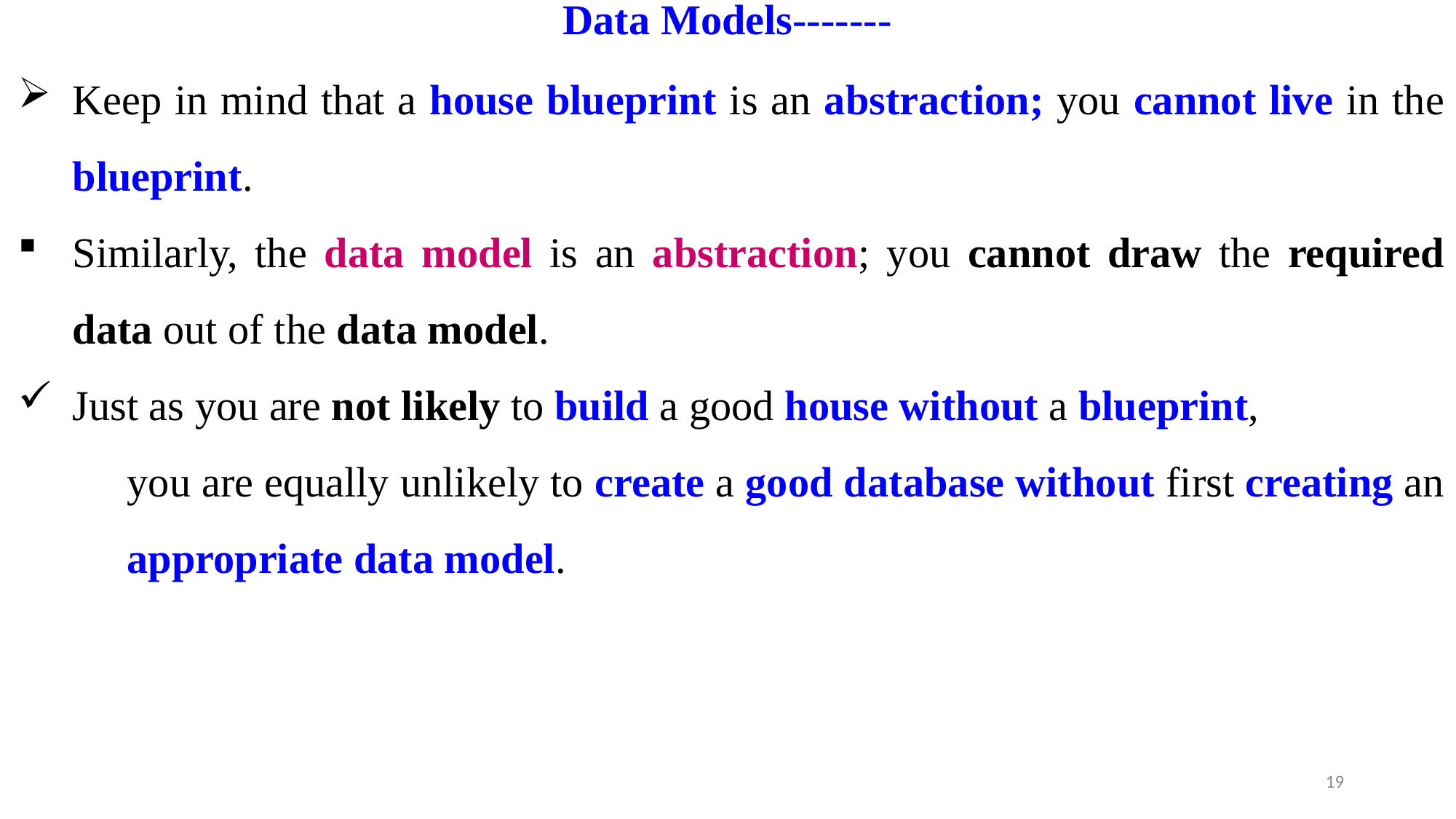

# Data Models-------
Keep in mind that a house blueprint is an abstraction; you cannot live in the blueprint.
Similarly, the data model is an abstraction; you cannot draw the required data out of the data model.
Just as you are not likely to build a good house without a blueprint,
	you are equally unlikely to create a good database without first creating an 	appropriate data model.

19